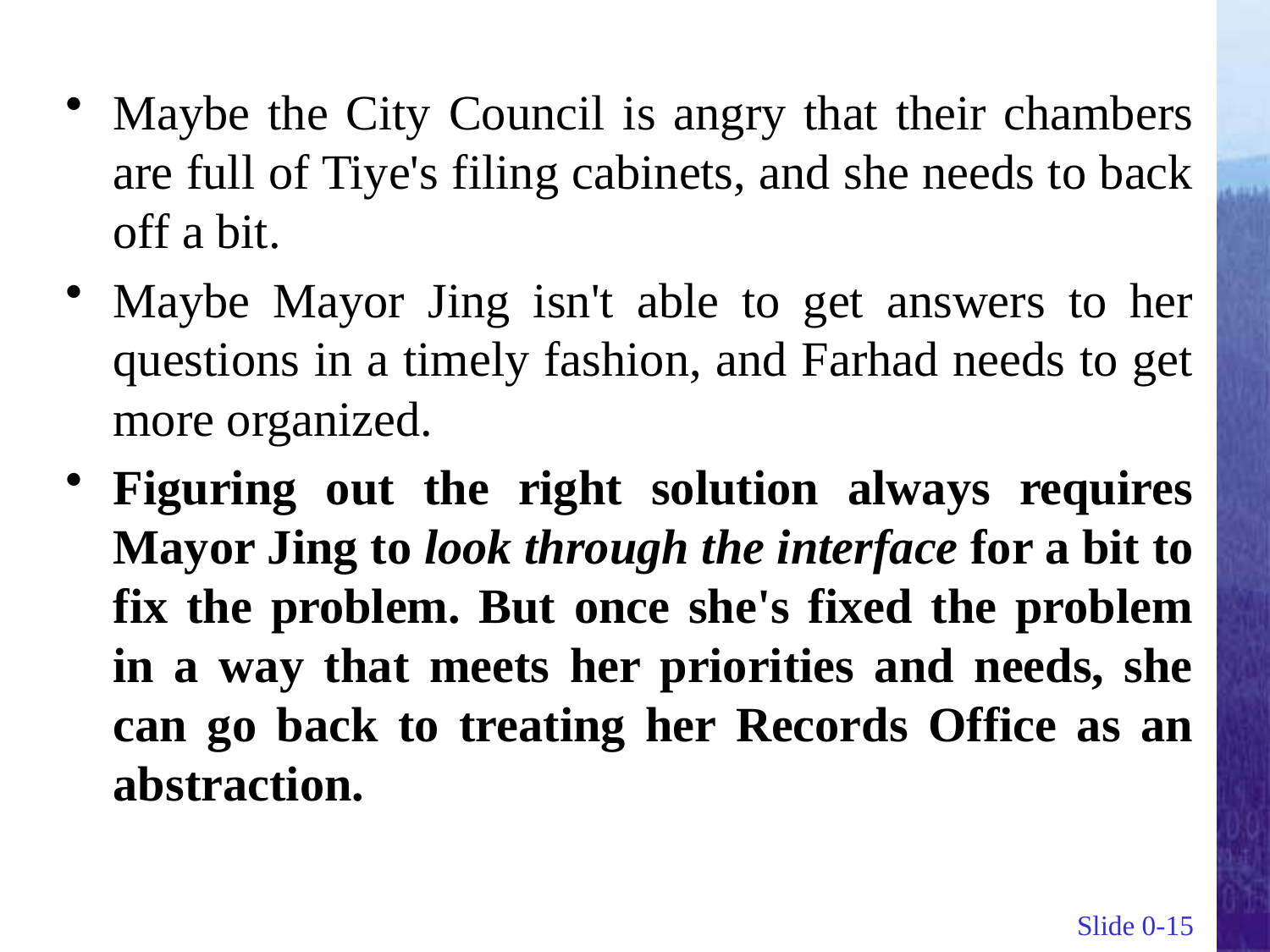

Maybe the City Council is angry that their chambers are full of Tiye's filing cabinets, and she needs to back off a bit.
Maybe Mayor Jing isn't able to get answers to her questions in a timely fashion, and Farhad needs to get more organized.
Figuring out the right solution always requires Mayor Jing to look through the interface for a bit to fix the problem. But once she's fixed the problem in a way that meets her priorities and needs, she can go back to treating her Records Office as an abstraction.